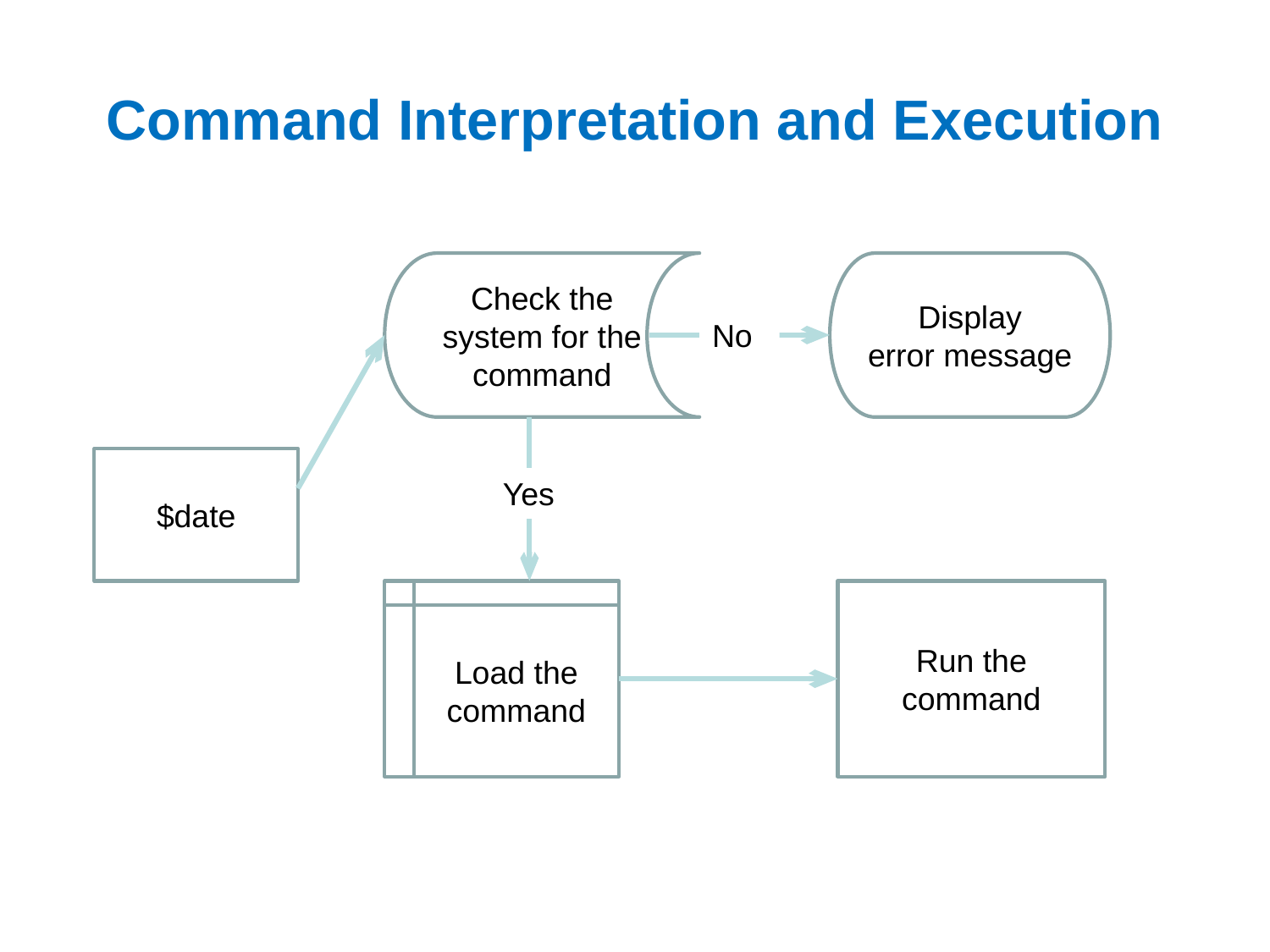

# Command Interpretation and Execution
Check the system for the command
Display
error message
No
$date
Yes
Load the
command
Run the
command